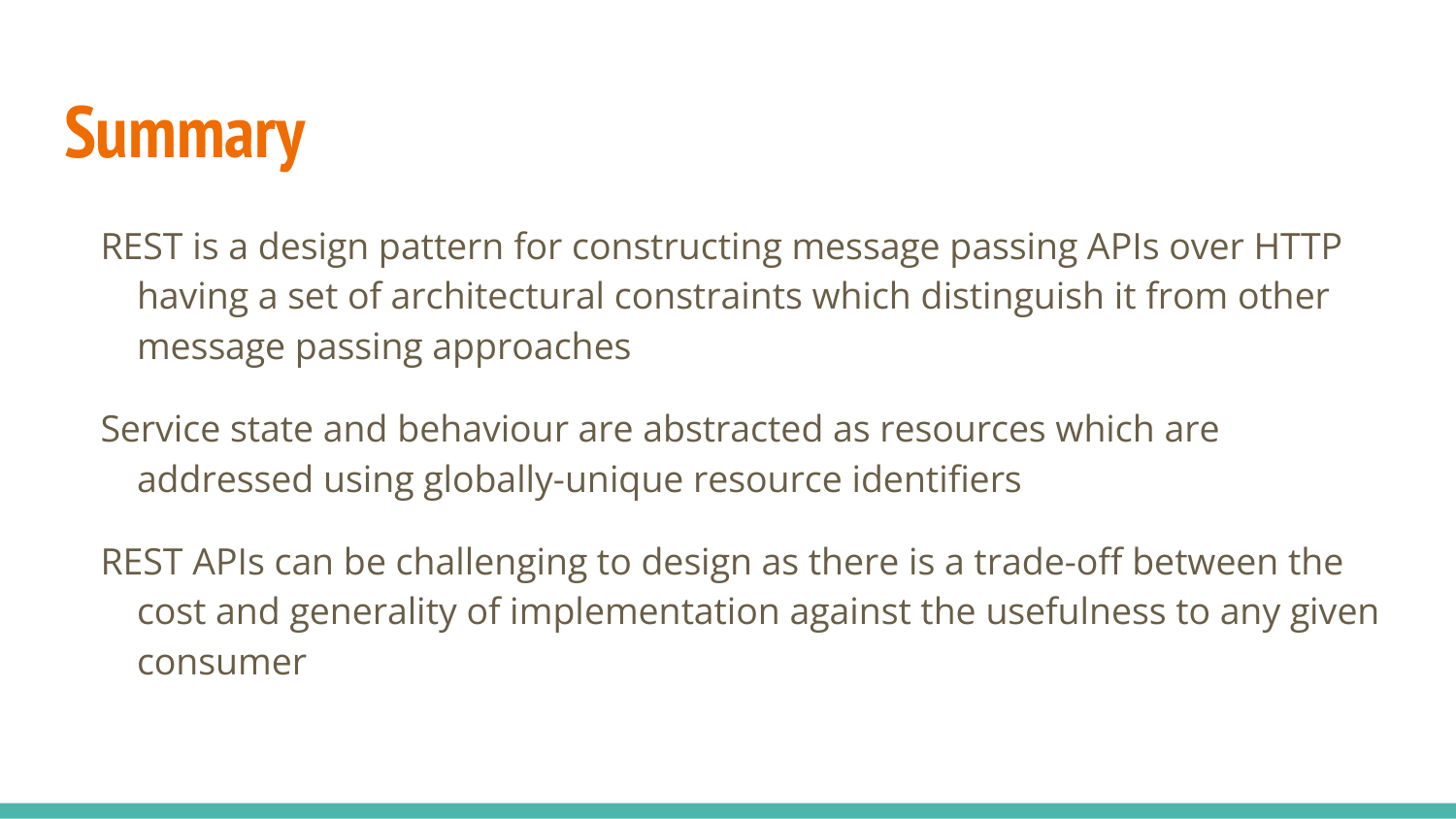

# Summary
REST is a design pattern for constructing message passing APIs over HTTP having a set of architectural constraints which distinguish it from other message passing approaches
Service state and behaviour are abstracted as resources which are addressed using globally-unique resource identifiers
REST APIs can be challenging to design as there is a trade-off between the cost and generality of implementation against the usefulness to any given consumer